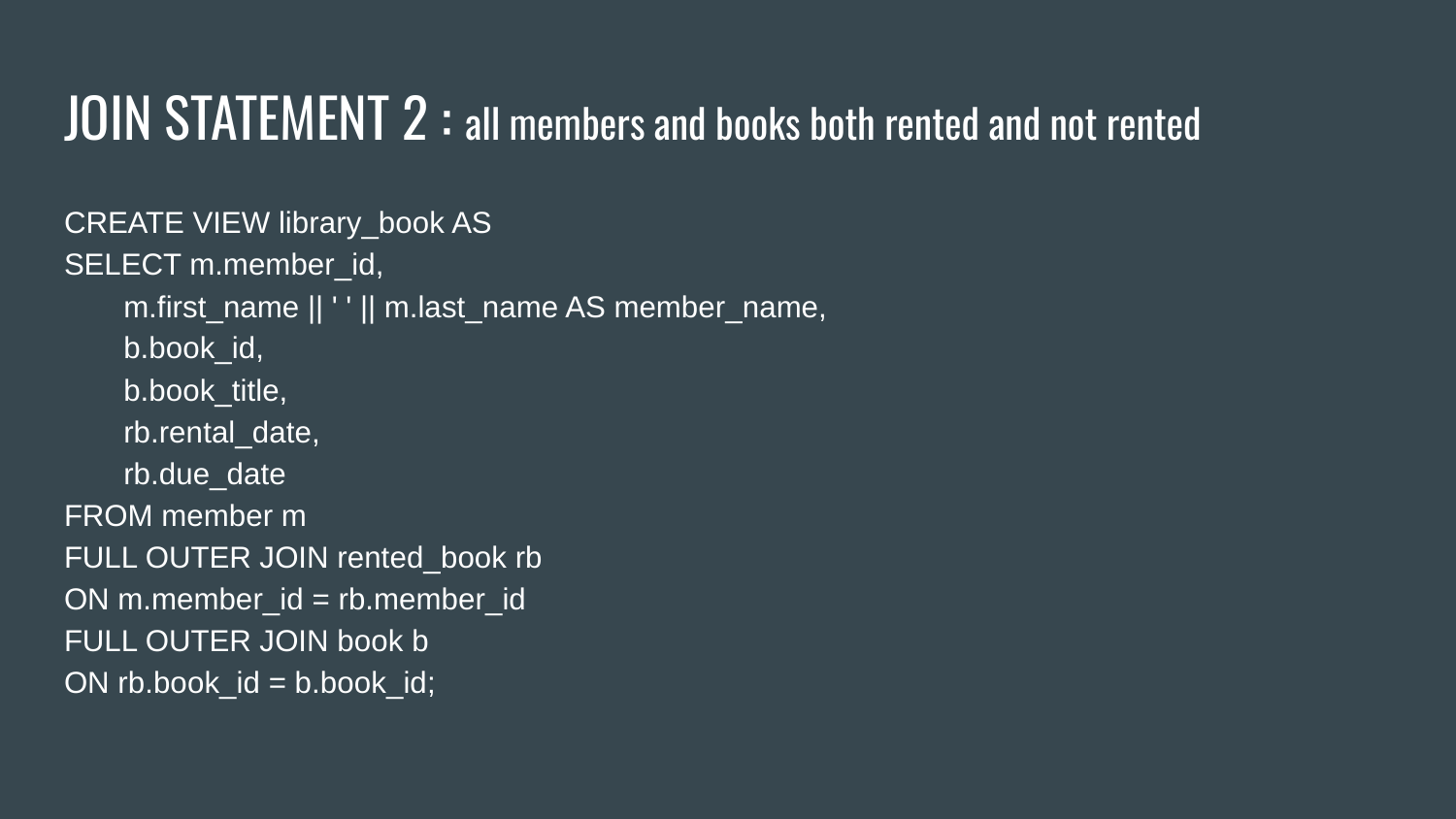

# JOIN STATEMENT 2 : all members and books both rented and not rented
CREATE VIEW library_book AS
SELECT m.member_id,
       m.first_name || ' ' || m.last_name AS member_name,
       b.book_id,
       b.book_title,
       rb.rental_date,
       rb.due_date
FROM member m
FULL OUTER JOIN rented_book rb
ON m.member_id = rb.member_id
FULL OUTER JOIN book b
ON rb.book_id = b.book_id;